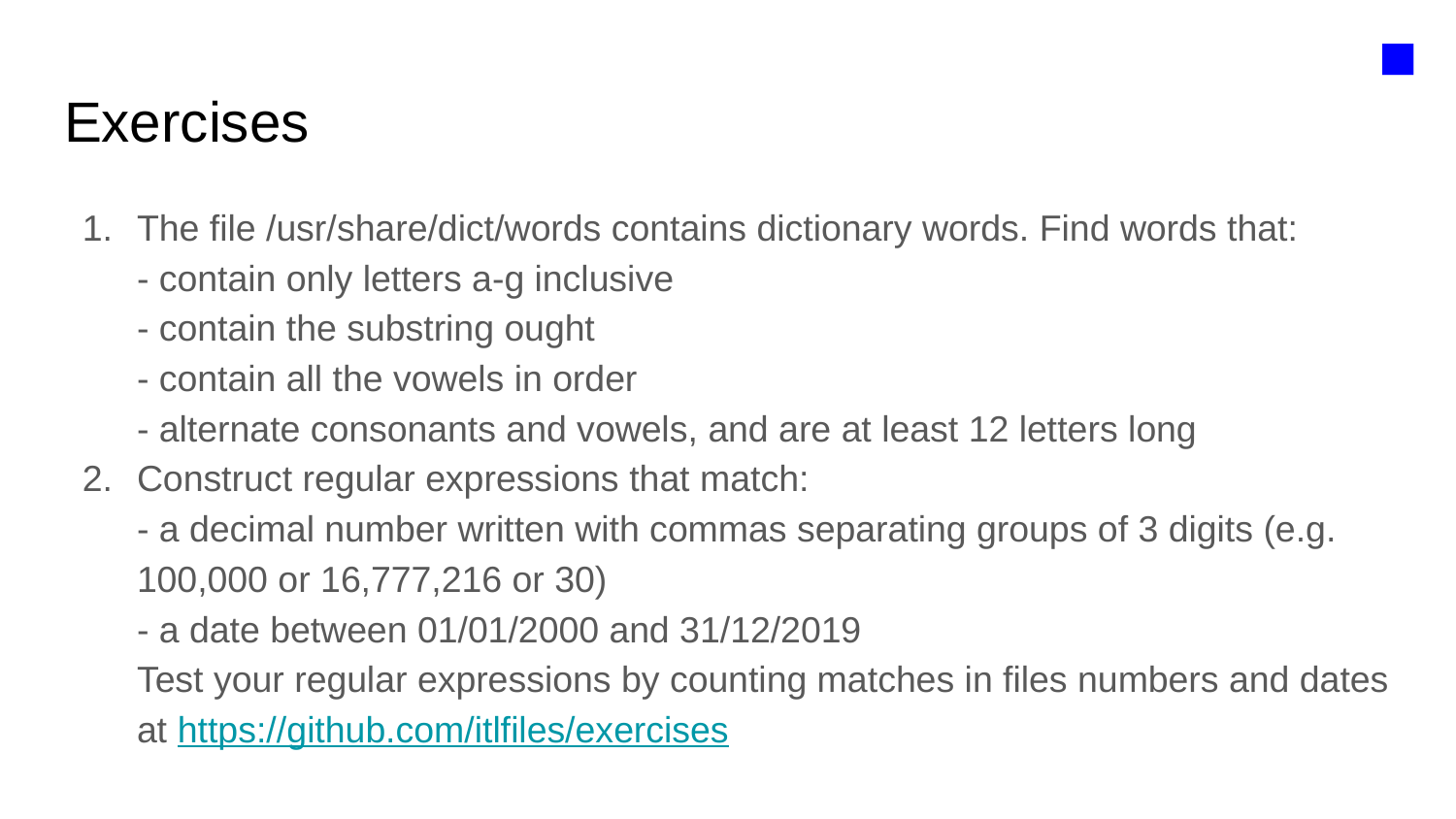

■
# Exercises
The file /usr/share/dict/words contains dictionary words. Find words that:
- contain only letters a-g inclusive
- contain the substring ought
- contain all the vowels in order
- alternate consonants and vowels, and are at least 12 letters long
Construct regular expressions that match:
- a decimal number written with commas separating groups of 3 digits (e.g. 100,000 or 16,777,216 or 30)
- a date between 01/01/2000 and 31/12/2019
Test your regular expressions by counting matches in files numbers and dates at https://github.com/itlfiles/exercises